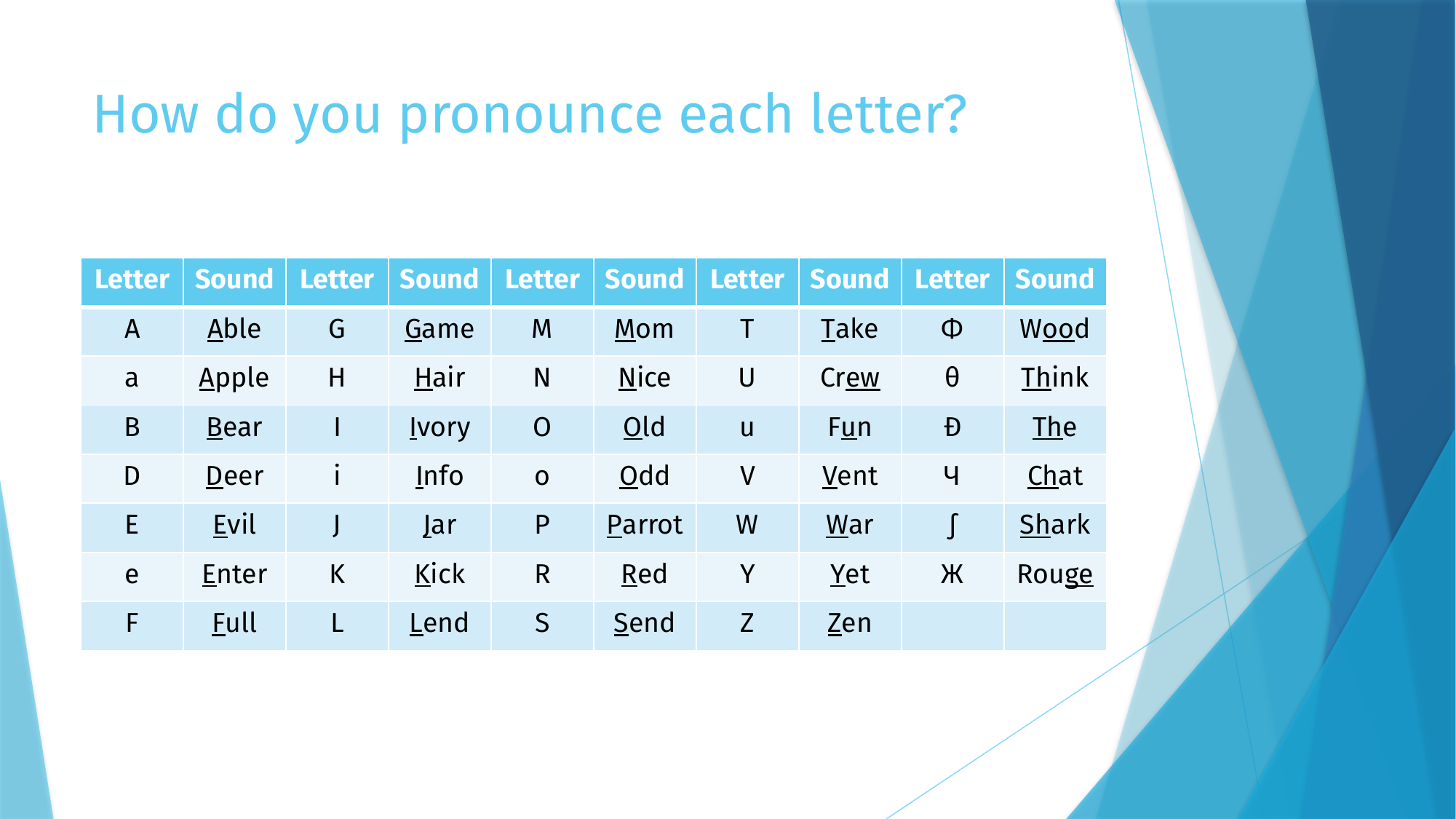

# How do you pronounce each letter?
| Letter | Sound | Letter | Sound | Letter | Sound | Letter | Sound | Letter | Sound |
| --- | --- | --- | --- | --- | --- | --- | --- | --- | --- |
| A | Able | G | Game | M | Mom | T | Take | Ф | Wood |
| a | Apple | H | Hair | N | Nice | U | Crew | θ | Think |
| B | Bear | I | Ivory | O | Old | u | Fun | Ð | The |
| D | Deer | i | Info | o | Odd | V | Vent | Ч | Chat |
| E | Evil | J | Jar | P | Parrot | W | War | ʃ | Shark |
| e | Enter | K | Kick | R | Red | Y | Yet | Ж | Rouge |
| F | Full | L | Lend | S | Send | Z | Zen |  |  |